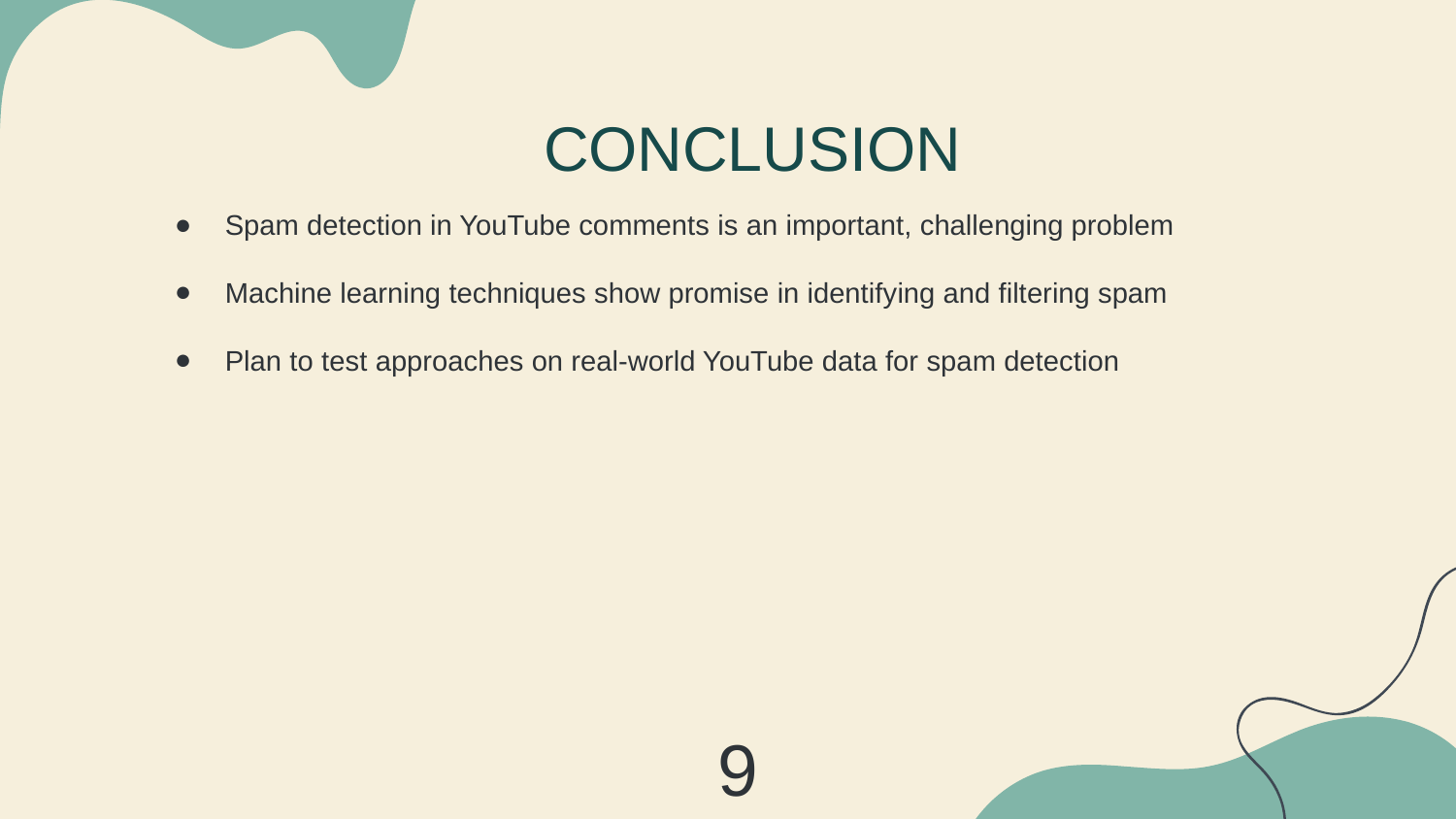

CONCLUSION
Spam detection in YouTube comments is an important, challenging problem

Machine learning techniques show promise in identifying and filtering spam

Plan to test approaches on real-world YouTube data for spam detection
9